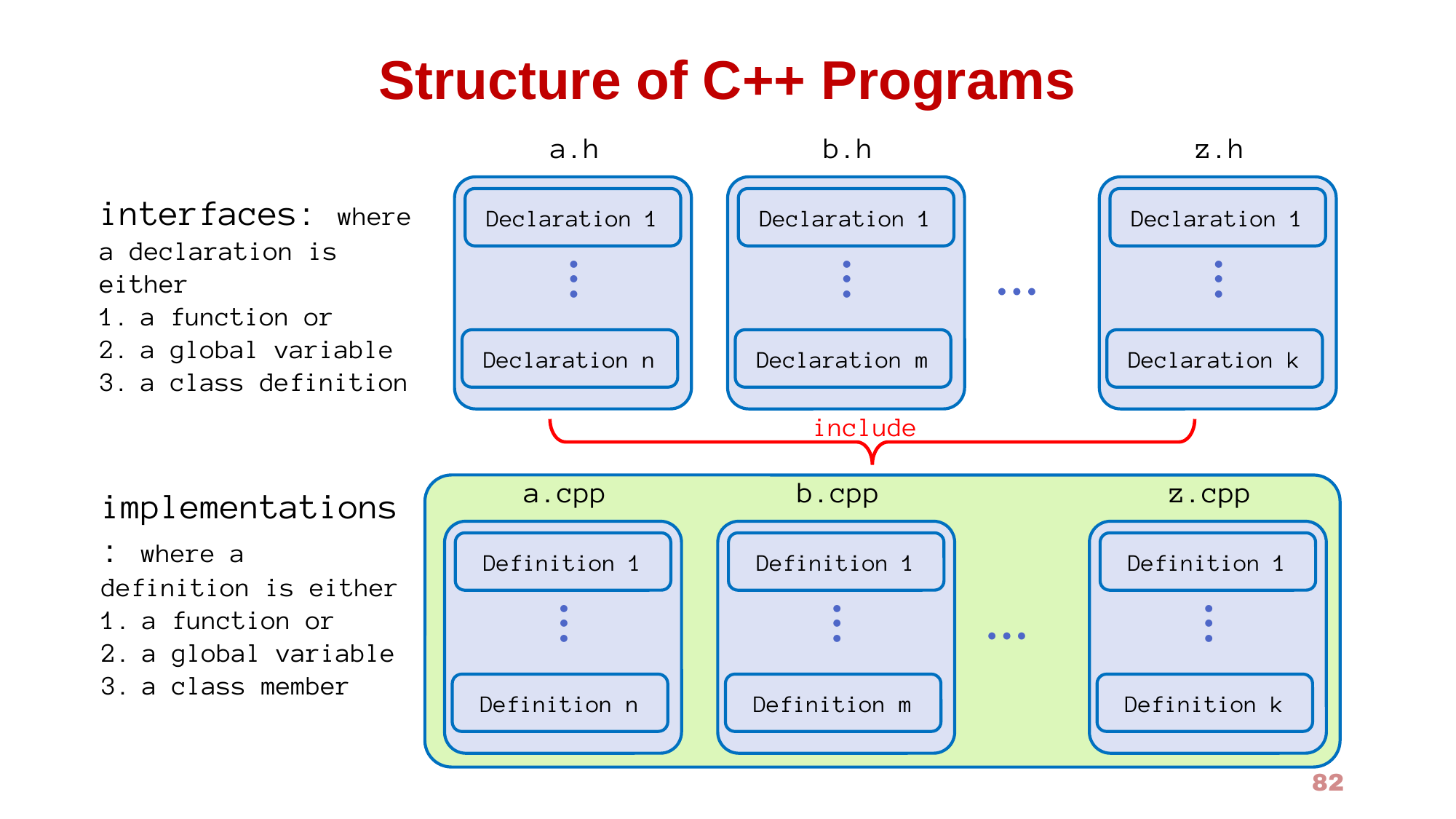

# Structure of C++ Programs

a.h

Declaration 1
● ● ●
Declaration n
a.cpp
b.h

Declaration 1
● ● ●
Declaration m
a.cpp
z.h

Declaration 1
● ● ●
Declaration k
a.cpp

interfaces: where a declaration is either
a function or
a global variable
a class definition
● ● ●
include
a.cpp

Definition 1
● ● ●
Definition n
a.cpp
b.cpp

Definition 1
● ● ●
Definition m
a.cpp
z.cpp

Definition 1
● ● ●
Definition k
a.cpp

implementations: where a definition is either
a function or
a global variable
a class member
● ● ●
82